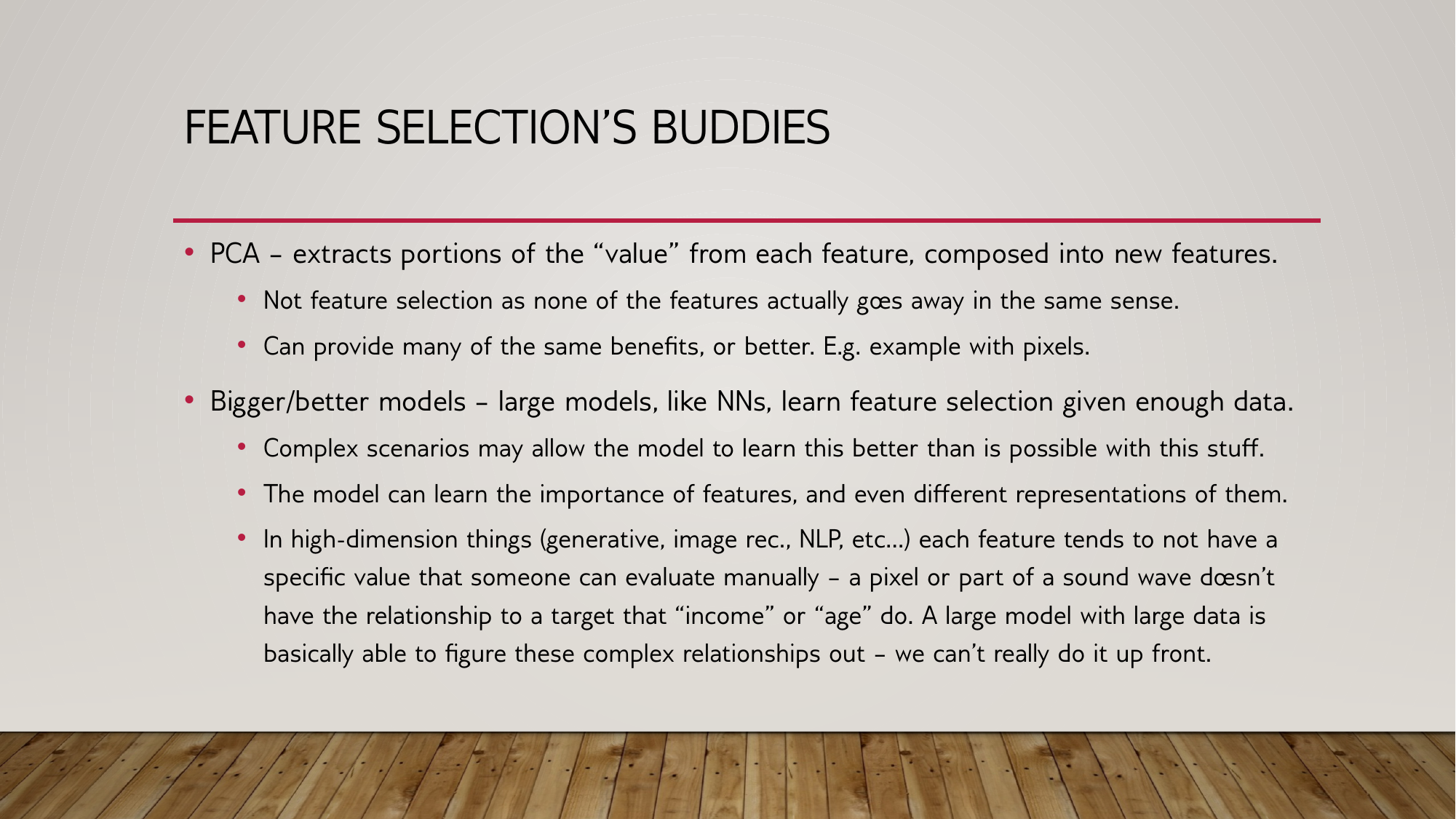

# Feature Selection’s Buddies
PCA – extracts portions of the “value” from each feature, composed into new features.
Not feature selection as none of the features actually goes away in the same sense.
Can provide many of the same benefits, or better. E.g. example with pixels.
Bigger/better models – large models, like NNs, learn feature selection given enough data.
Complex scenarios may allow the model to learn this better than is possible with this stuff.
The model can learn the importance of features, and even different representations of them.
In high-dimension things (generative, image rec., NLP, etc…) each feature tends to not have a specific value that someone can evaluate manually – a pixel or part of a sound wave doesn’t have the relationship to a target that “income” or “age” do. A large model with large data is basically able to figure these complex relationships out – we can’t really do it up front.